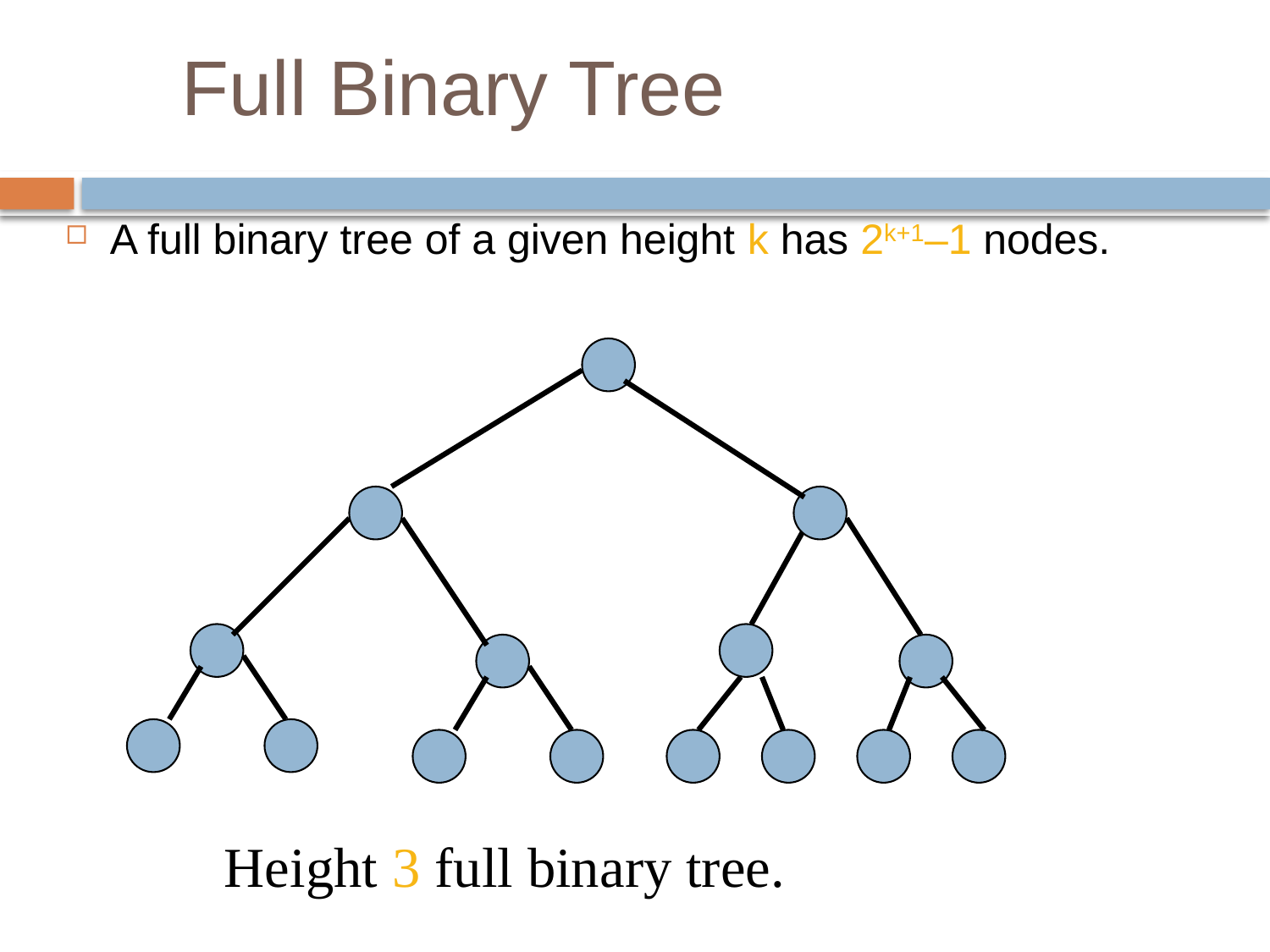

# Full Binary Tree
A full binary tree of a given height k has 2k+1–1 nodes.

Height 3 full binary tree.